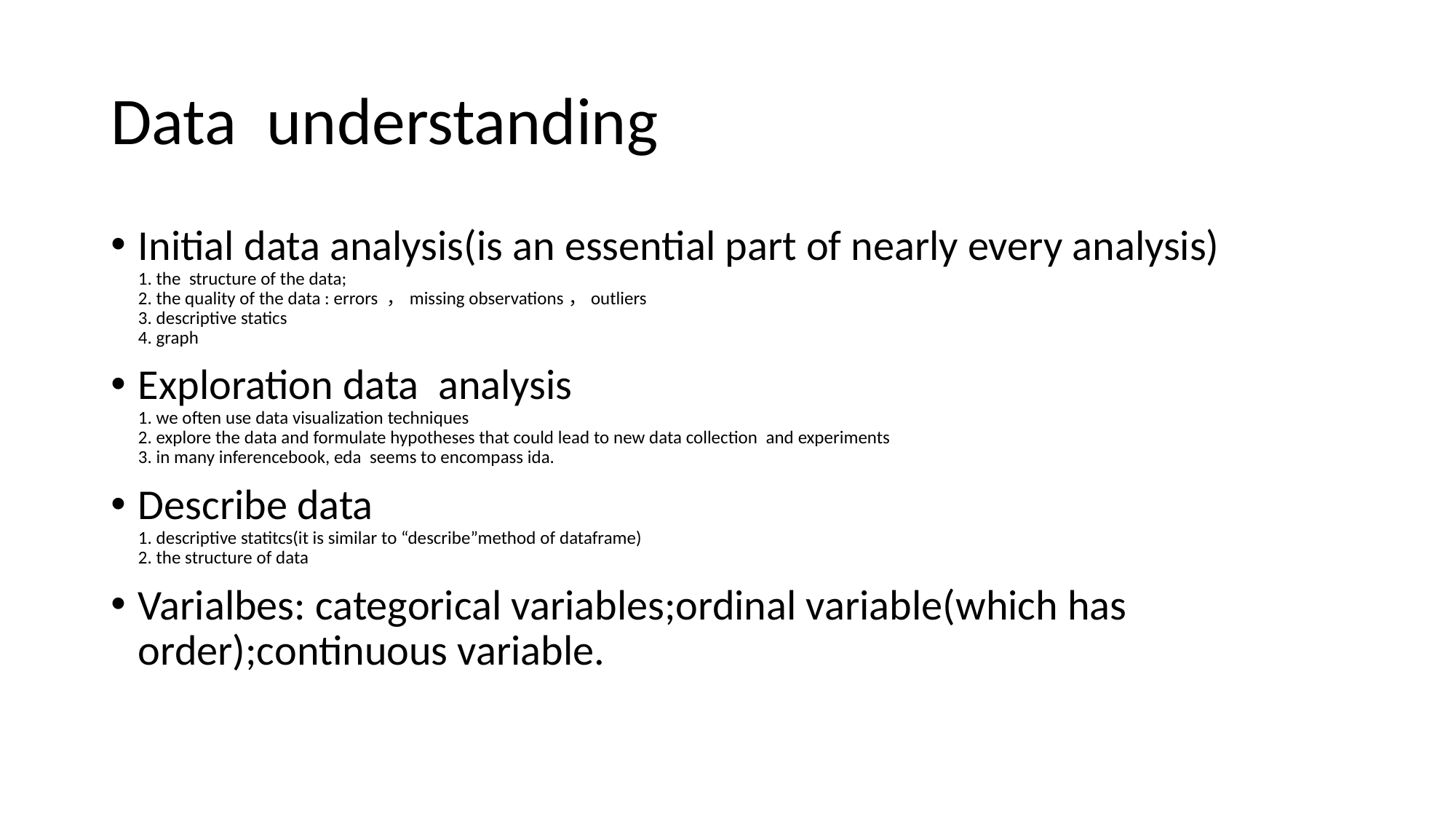

# Data  understanding
Initial data analysis(is an essential part of nearly every analysis)
1. the  structure of the data;
2. the quality of the data : errors ，missing observations，outliers
3. descriptive statics
4. graph
Exploration data  analysis
1. we often use data visualization techniques
2. explore the data and formulate hypotheses that could lead to new data collection  and experiments
3. in many inferencebook, eda  seems to encompass ida.
Describe data
1. descriptive statitcs(it is similar to “describe”method of dataframe)
2. the structure of data
Varialbes: categorical variables;ordinal variable(which has order);continuous variable.